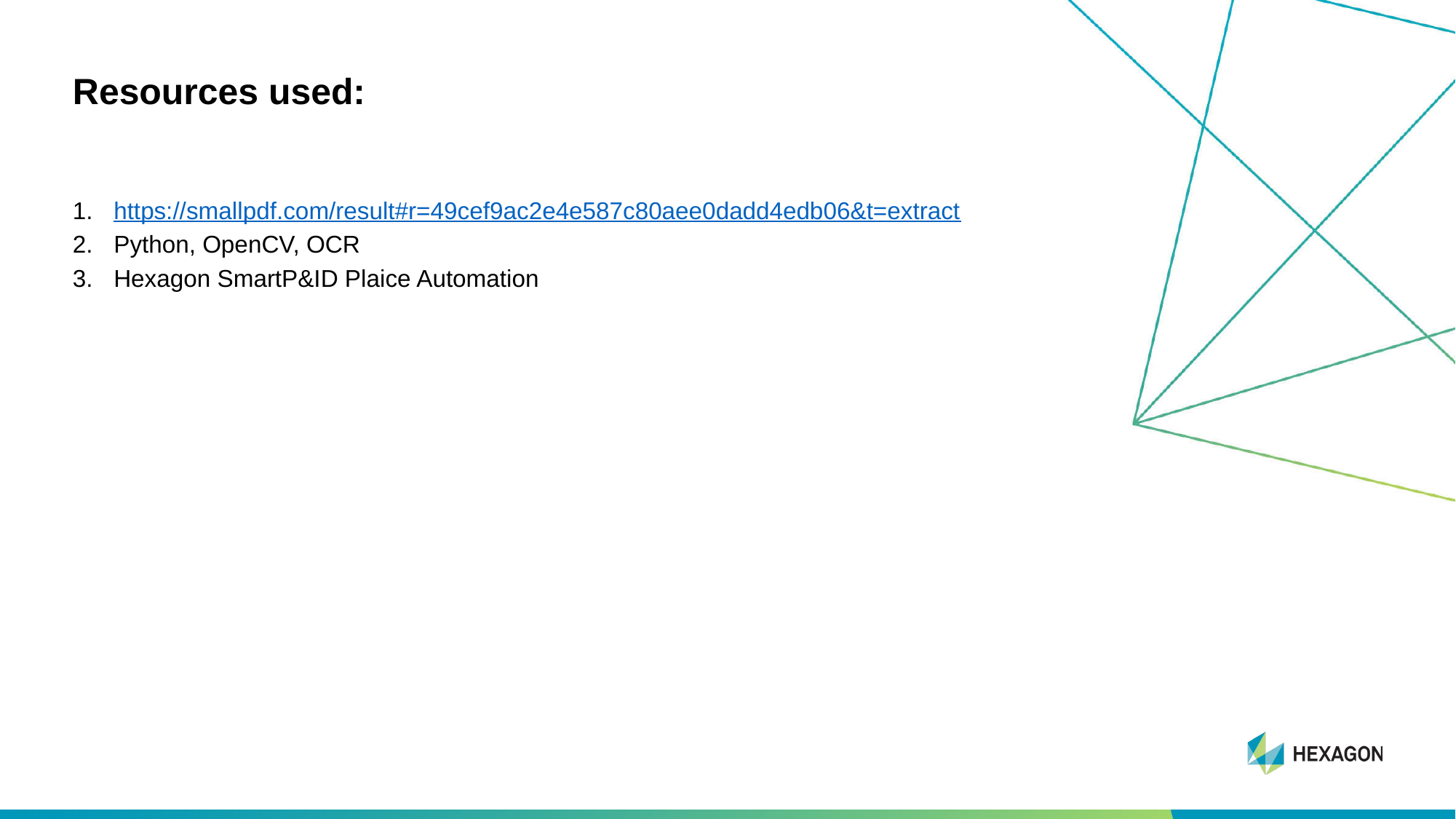

# Resources used:
https://smallpdf.com/result#r=49cef9ac2e4e587c80aee0dadd4edb06&t=extract
Python, OpenCV, OCR
Hexagon SmartP&ID Plaice Automation